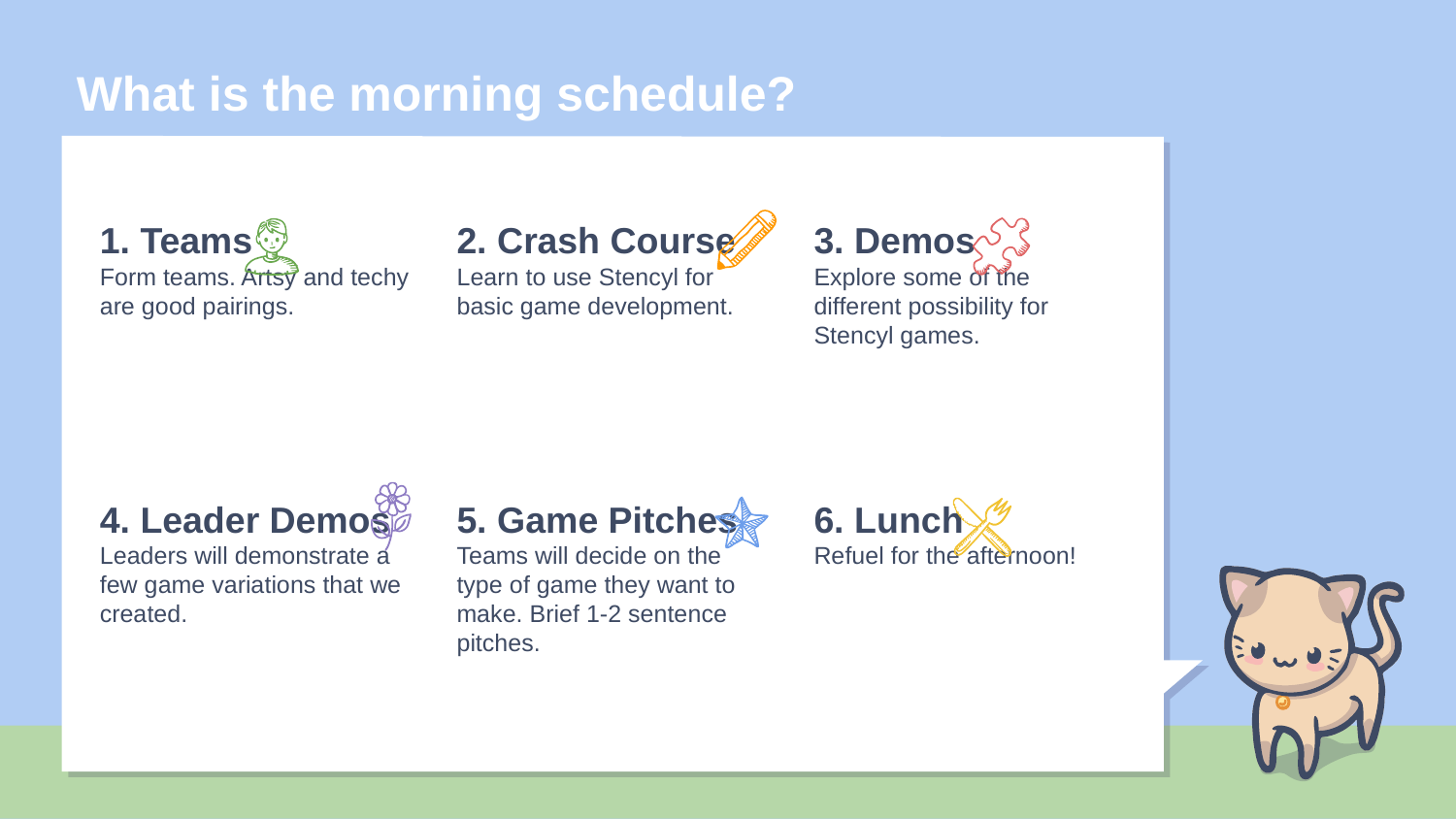

# What is the morning schedule?
1. Teams
Form teams. Artsy and techy are good pairings.
2. Crash Course
Learn to use Stencyl for basic game development.
3. Demos
Explore some of the different possibility for Stencyl games.

4. Leader Demos
Leaders will demonstrate a few game variations that we created.
5. Game Pitches
Teams will decide on the type of game they want to make. Brief 1-2 sentence pitches.
6. Lunch
Refuel for the afternoon!